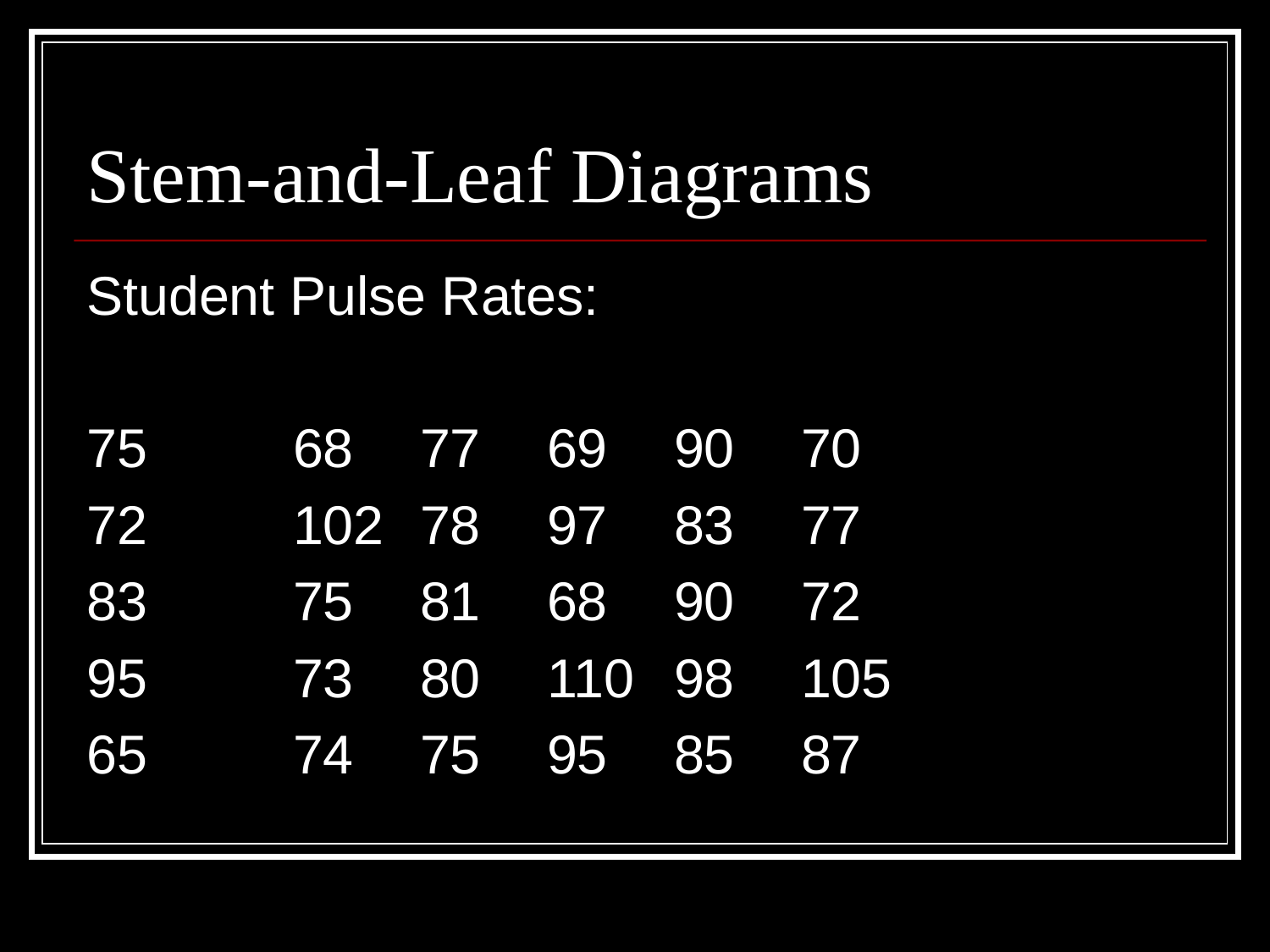

# Stem-and-Leaf Diagrams
Student Pulse Rates:

75		68	77	69	90	70
72		102	78	97	83	77
83		75	81	68	90	72
95		73	80	110	98	105
65		74	75	95	85	87